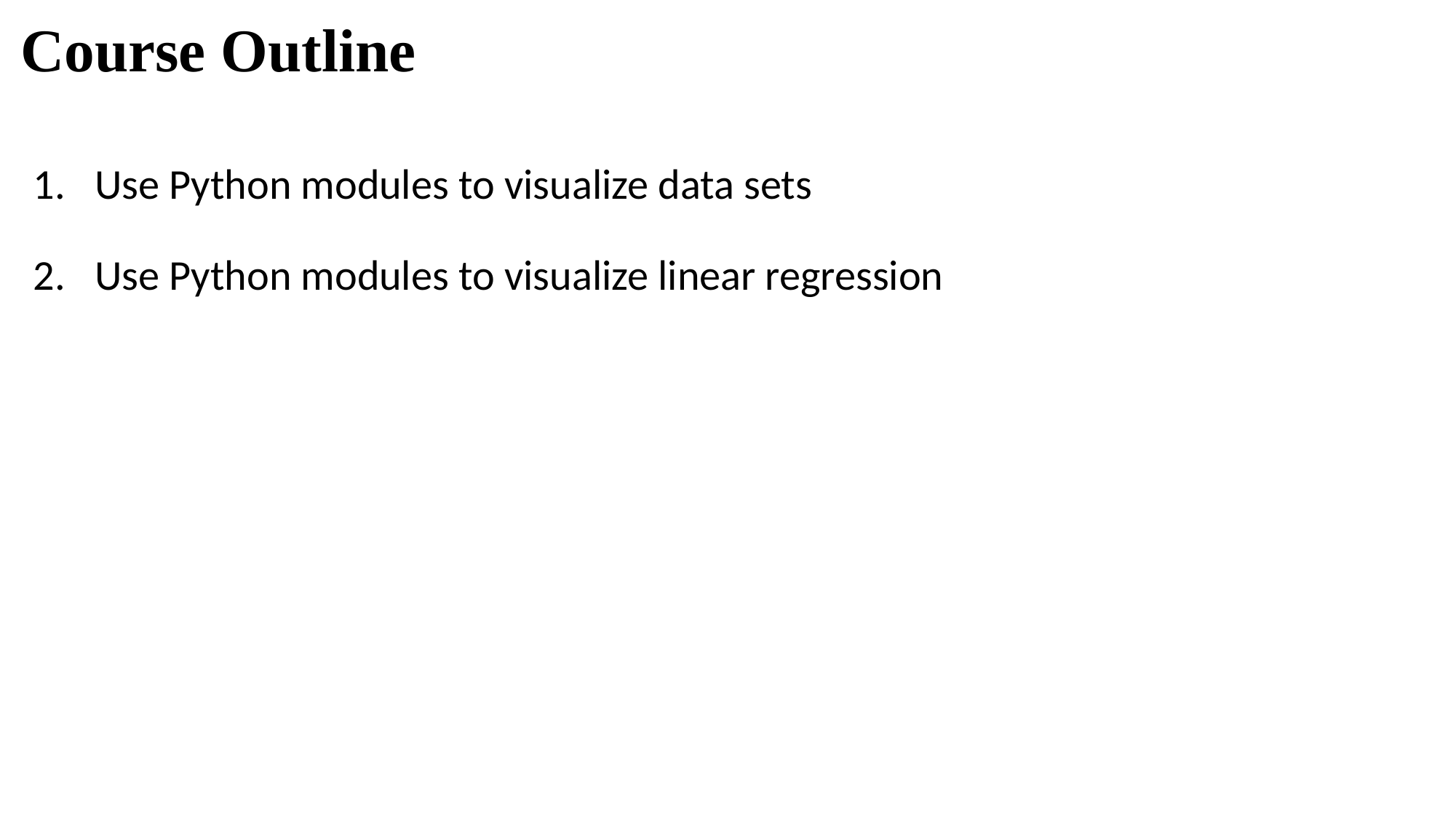

# Course Outline
Use Python modules to visualize data sets
Use Python modules to visualize linear regression